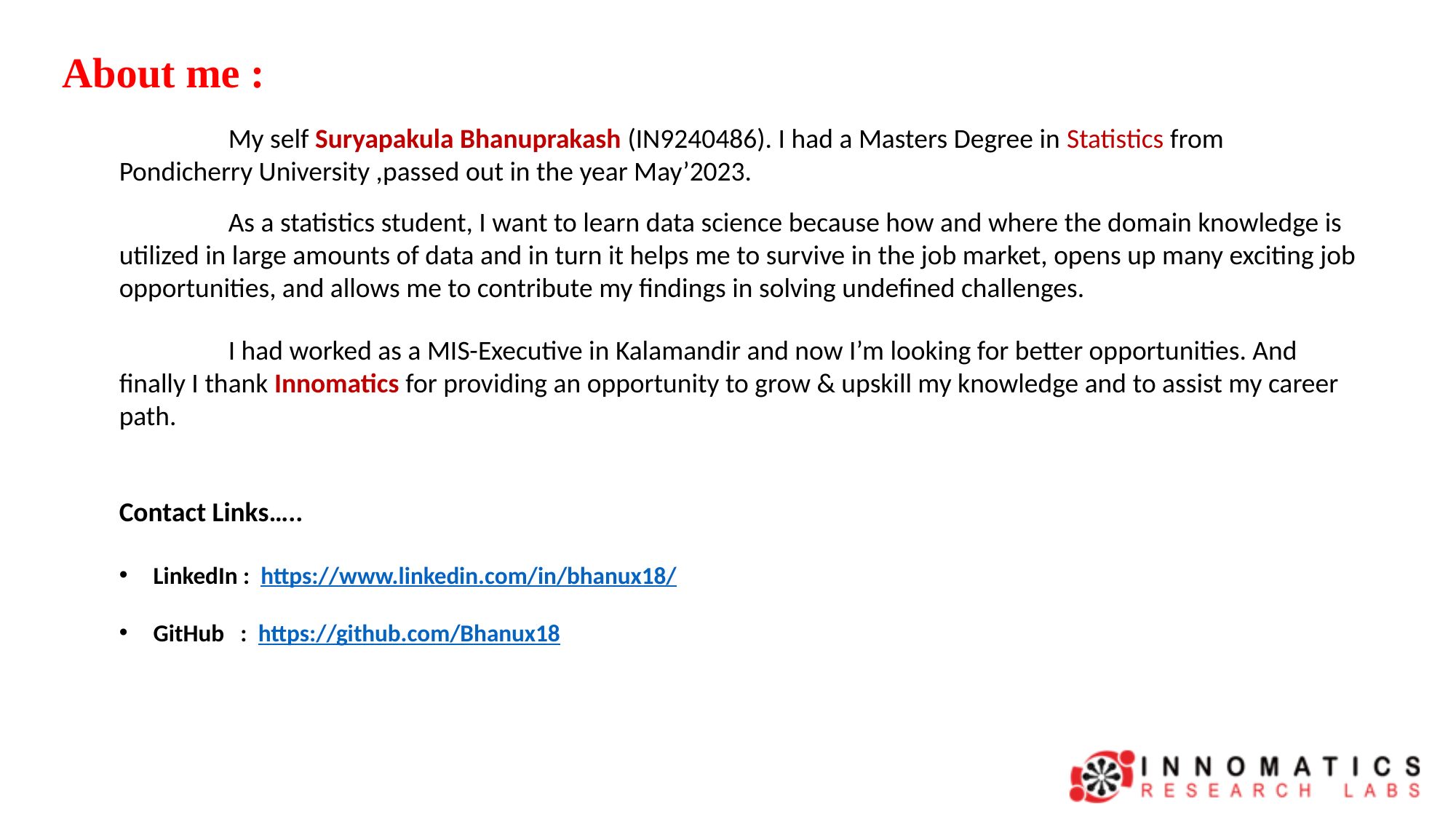

About me :
	My self Suryapakula Bhanuprakash (IN9240486). I had a Masters Degree in Statistics from Pondicherry University ,passed out in the year May’2023.
	As a statistics student, I want to learn data science because how and where the domain knowledge is utilized in large amounts of data and in turn it helps me to survive in the job market, opens up many exciting job opportunities, and allows me to contribute my findings in solving undefined challenges.
	I had worked as a MIS-Executive in Kalamandir and now I’m looking for better opportunities. And finally I thank Innomatics for providing an opportunity to grow & upskill my knowledge and to assist my career path.
Contact Links…..

LinkedIn :  https://www.linkedin.com/in/bhanux18/

GitHub   :  https://github.com/Bhanux18